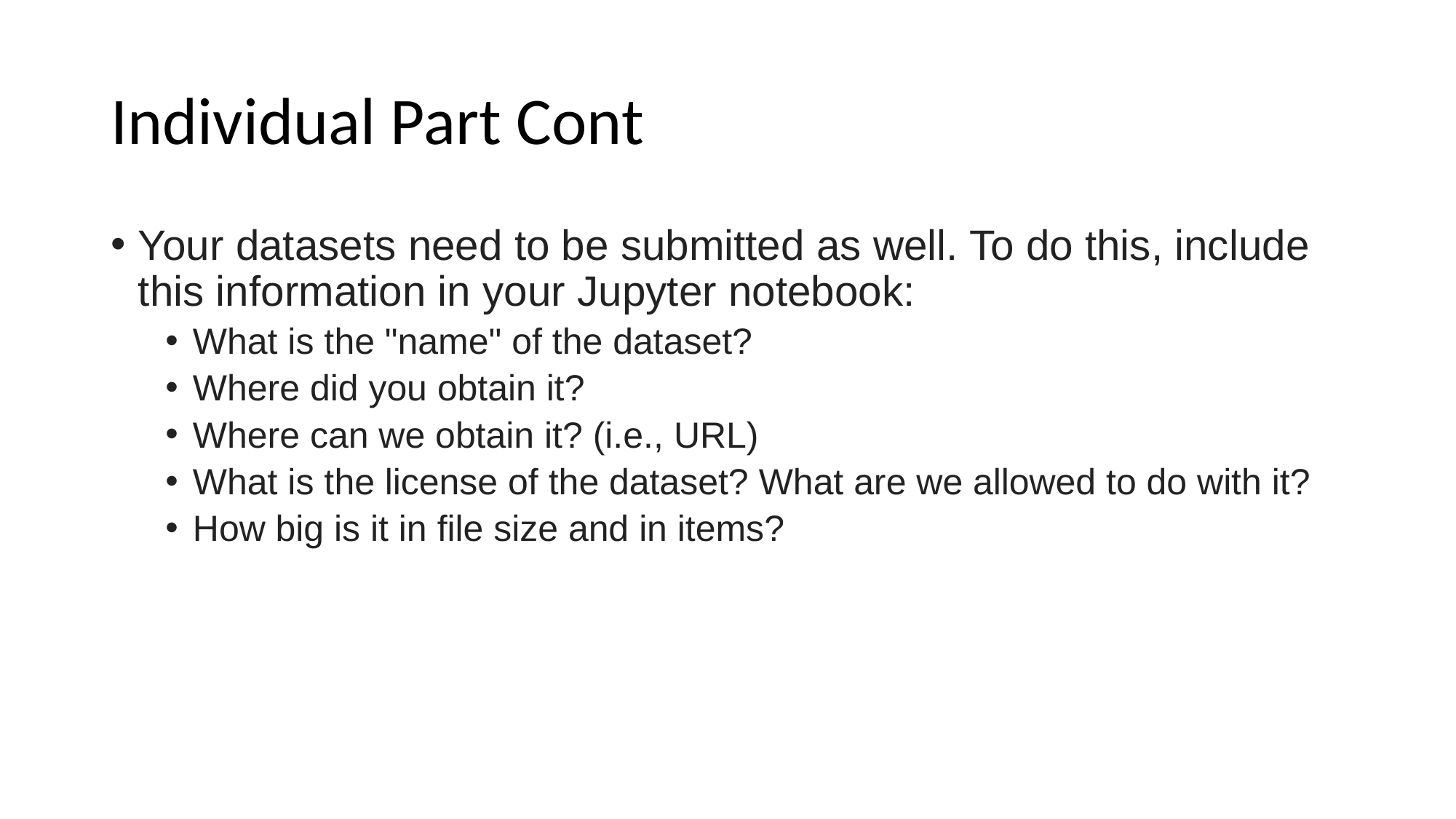

# Individual Part Cont
Your datasets need to be submitted as well. To do this, include this information in your Jupyter notebook:
What is the "name" of the dataset?
Where did you obtain it?
Where can we obtain it? (i.e., URL)
What is the license of the dataset? What are we allowed to do with it?
How big is it in file size and in items?